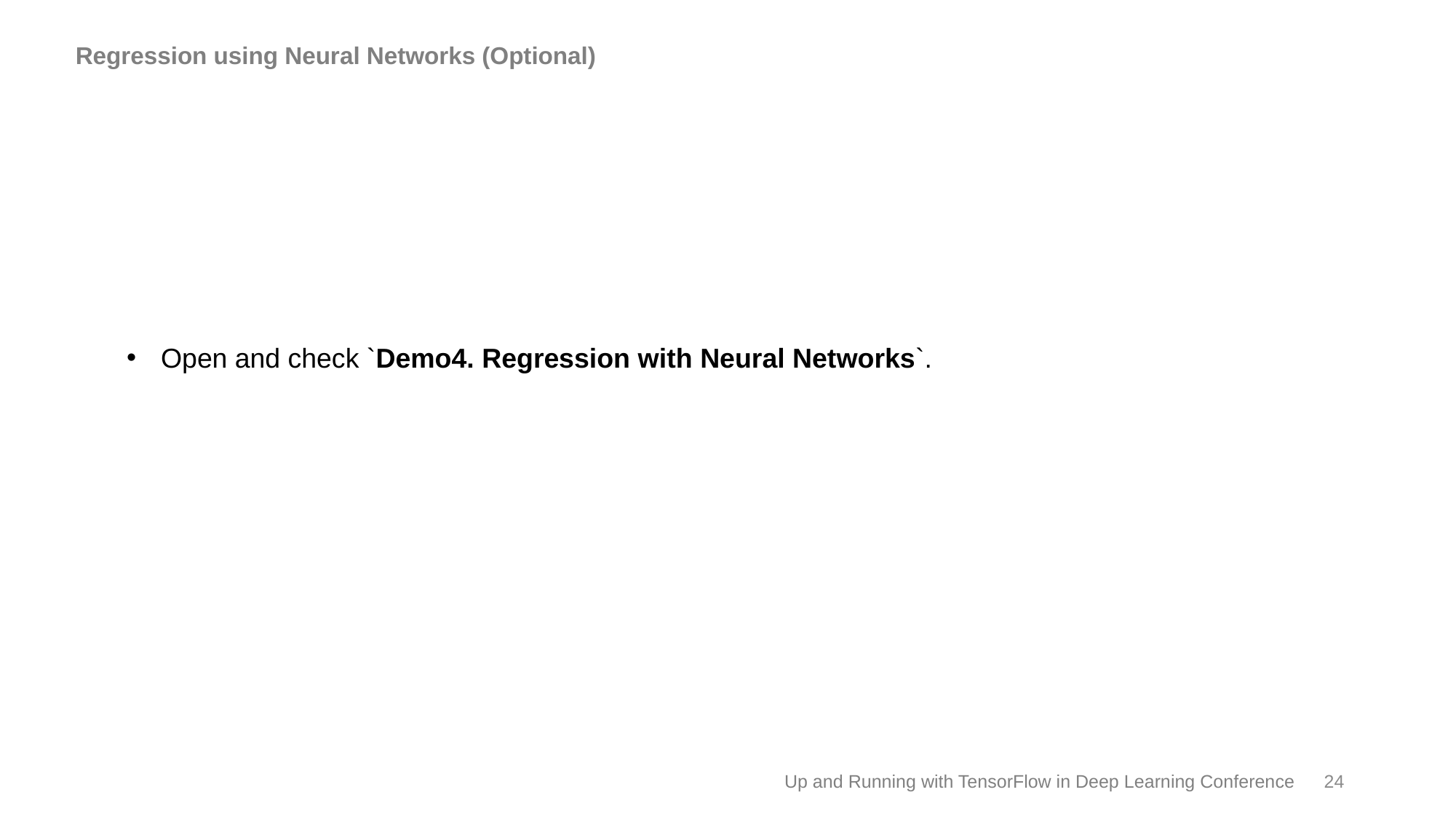

Regression using Neural Networks (Optional)
# Open and check `Demo4. Regression with Neural Networks`.
24
Up and Running with TensorFlow in Deep Learning Conference